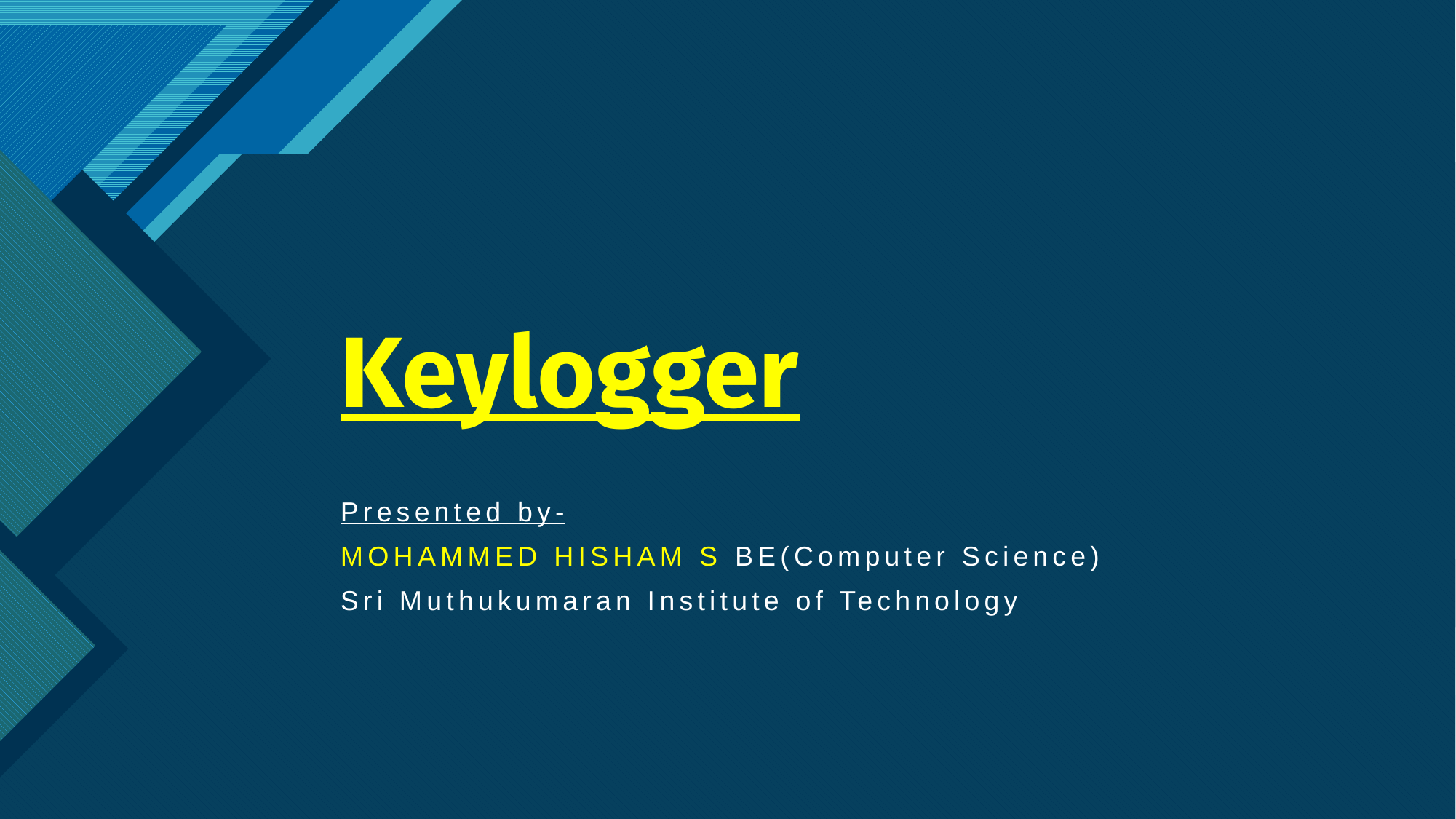

# Keylogger

Presented by-
MOHAMMED HISHAM S BE(Computer Science)
Sri Muthukumaran Institute of Technology